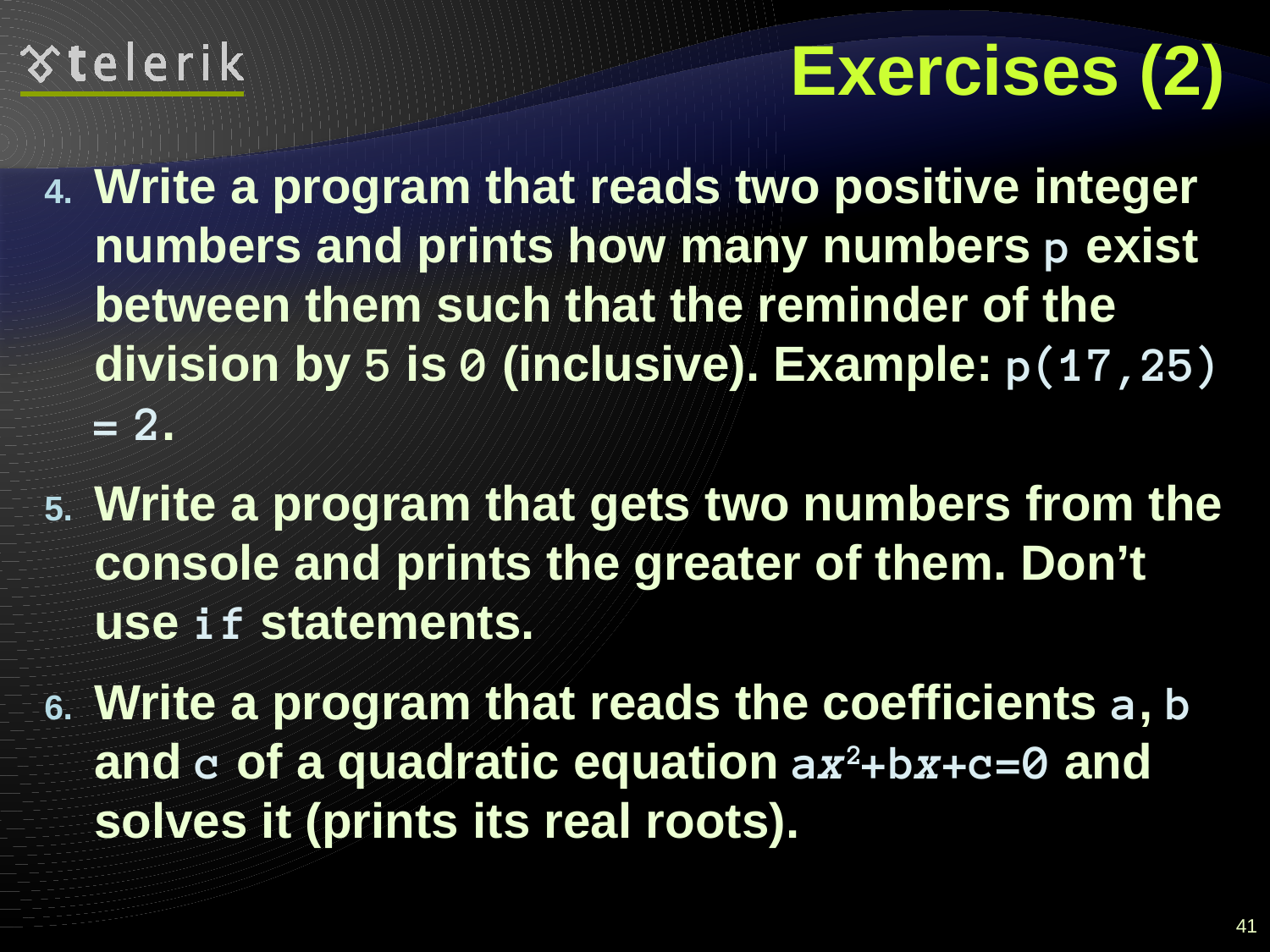

# Exercises (2)
Write a program that reads two positive integer numbers and prints how many numbers p exist between them such that the reminder of the division by 5 is 0 (inclusive). Example: p(17,25) = 2.
Write a program that gets two numbers from the console and prints the greater of them. Don’t use if statements.
Write a program that reads the coefficients a, b and c of a quadratic equation ax2+bx+c=0 and solves it (prints its real roots).
41